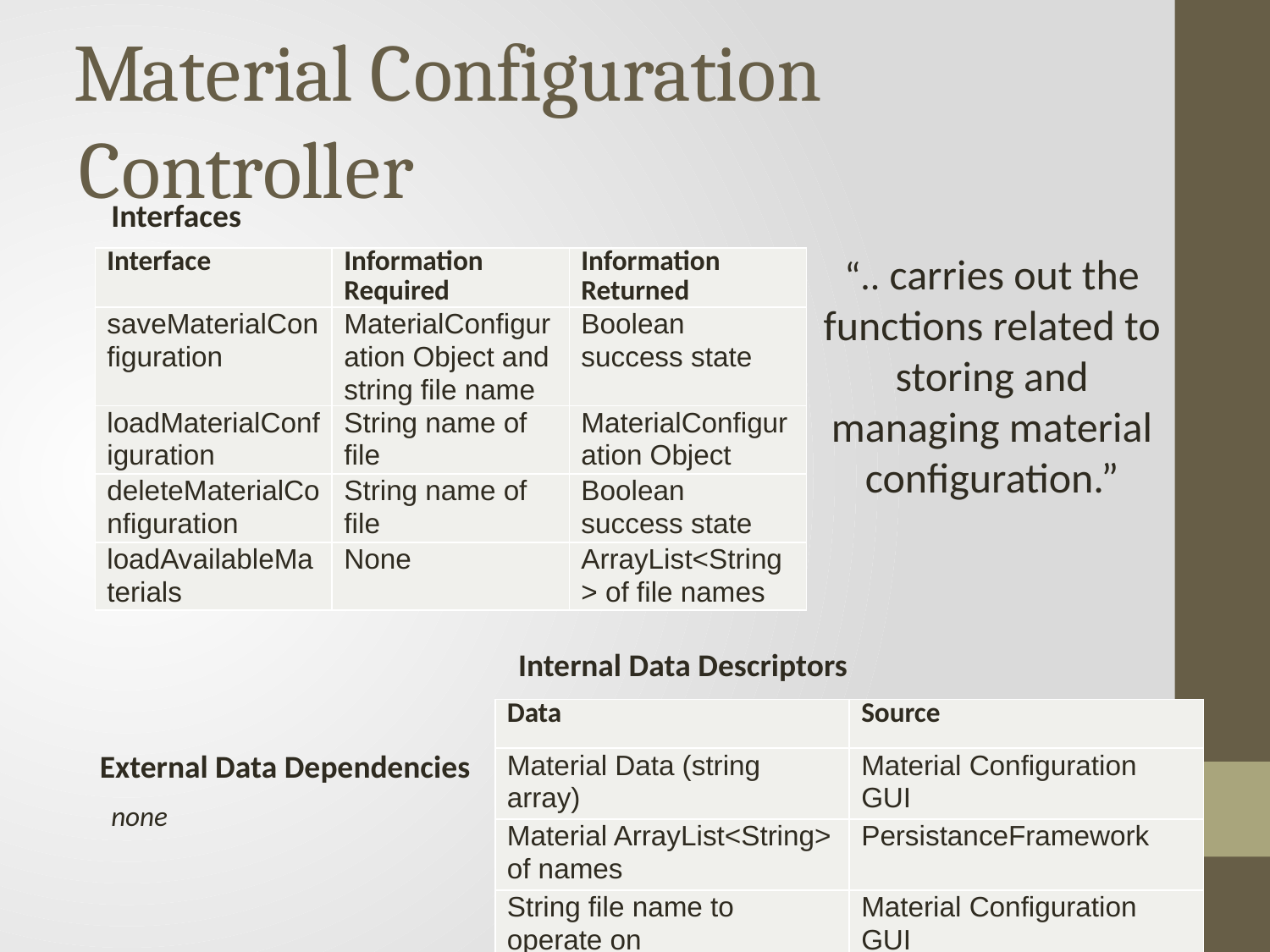

# Material Configuration Controller
Interfaces
“.. carries out the functions related to storing and managing material configuration.”
| Interface | Information Required | Information Returned |
| --- | --- | --- |
| saveMaterialConfiguration | MaterialConfiguration Object and string file name | Boolean success state |
| loadMaterialConfiguration | String name of file | MaterialConfiguration Object |
| deleteMaterialConfiguration | String name of file | Boolean success state |
| loadAvailableMaterials | None | ArrayList<String> of file names |
Internal Data Descriptors
| Data | Source |
| --- | --- |
| Material Data (string array) | Material Configuration GUI |
| Material ArrayList<String> of names | PersistanceFramework |
| String file name to operate on | Material Configuration GUI |
External Data Dependencies
none